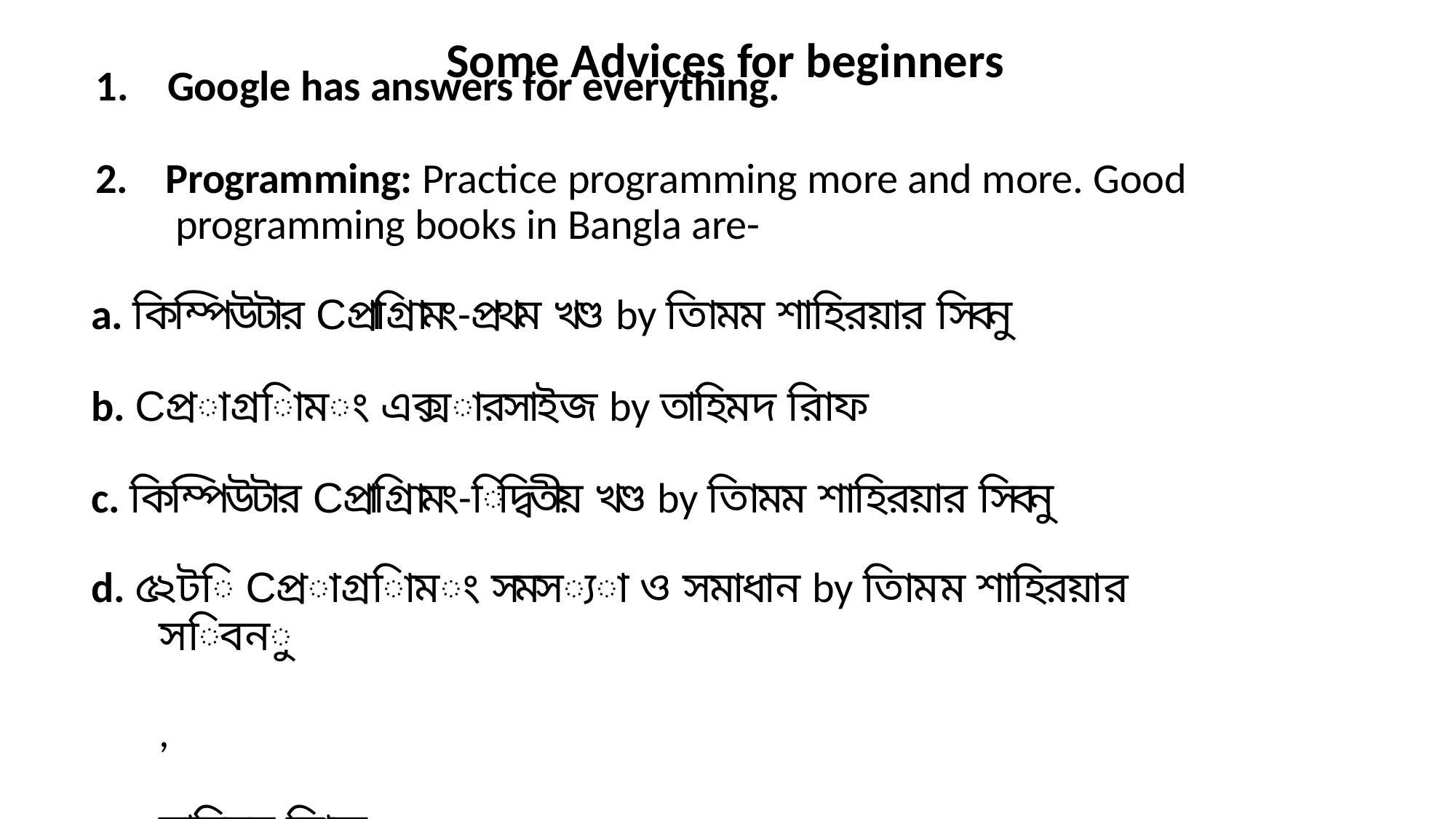

# Some Advices for beginners
1.	Google has answers for everything.
2.	Programming: Practice programming more and more. Good  programming books in Bangla are-

a. কিম্পিউটার Cপ্রাগ্রািমং-প্রথম খণ্ড by তািমম শাহিরয়ার সিবনু
b. Cপ্রাগ্রািমং এক্সারসাইজ by তাহিমদ রািফ
c. কিম্পিউটার Cপ্রাগ্রািমং-িদ্বিতীয় খণ্ড by তািমম শাহিরয়ার সিবনু
d. ৫২টি Cপ্রাগ্রািমং সমস্যা ও সমাধান by তািমম শাহিরয়ার সিবনু	,	তাহিমদ রািফ
,
তামান্না িনশাত িরিন